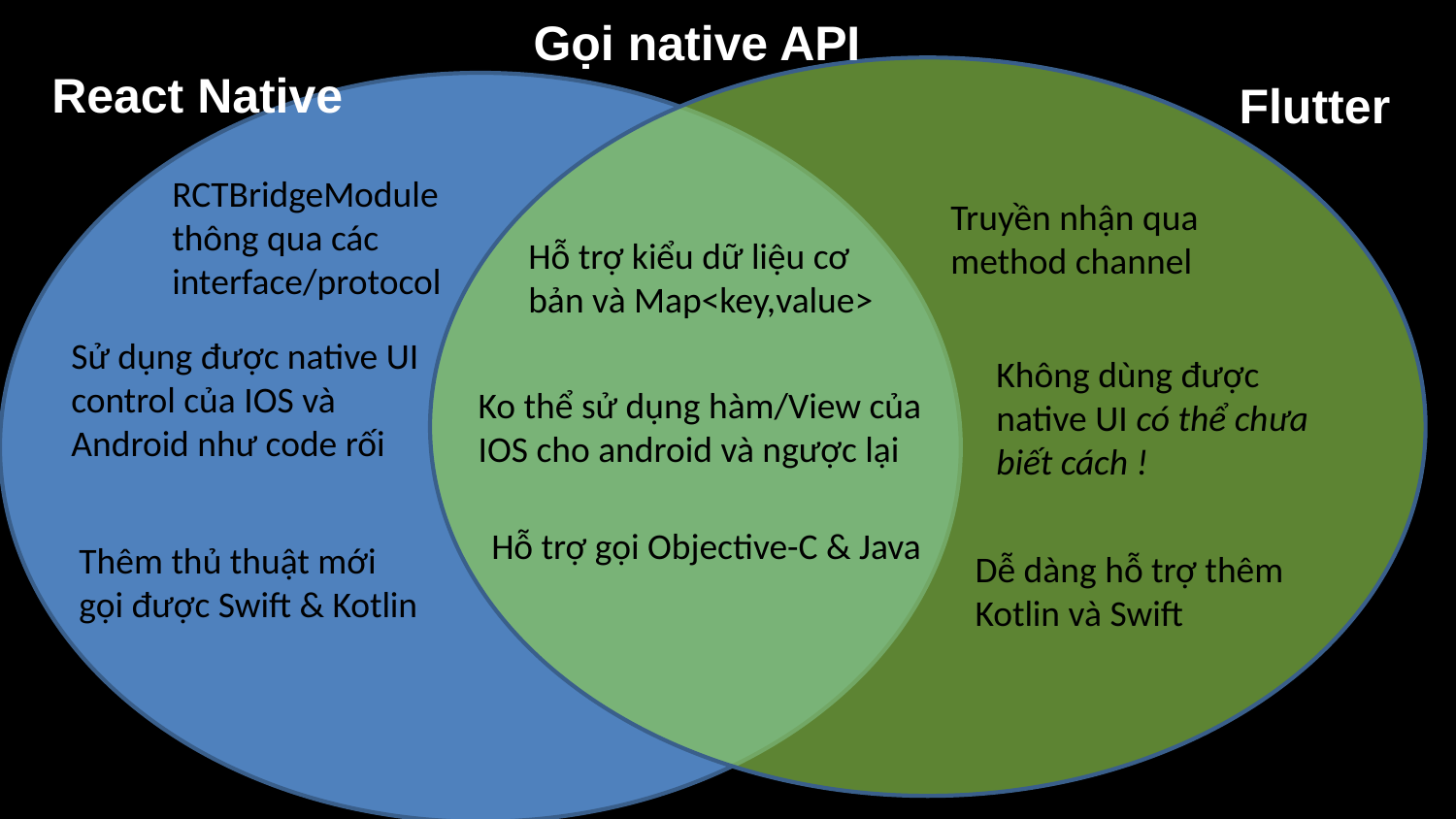

Gọi native API
React Native

Flutter

RCTBridgeModule thông qua các interface/protocol
Truyền nhận qua
method channel
Hỗ trợ kiểu dữ liệu cơ
bản và Map<key,value>
Sử dụng được native UI
control của IOS và Android như code rối
Không dùng được native UI có thể chưa biết cách !
Ko thể sử dụng hàm/View của IOS cho android và ngược lại
Hỗ trợ gọi Objective-C & Java
Thêm thủ thuật mới
gọi được Swift & Kotlin
Dễ dàng hỗ trợ thêm Kotlin và Swift